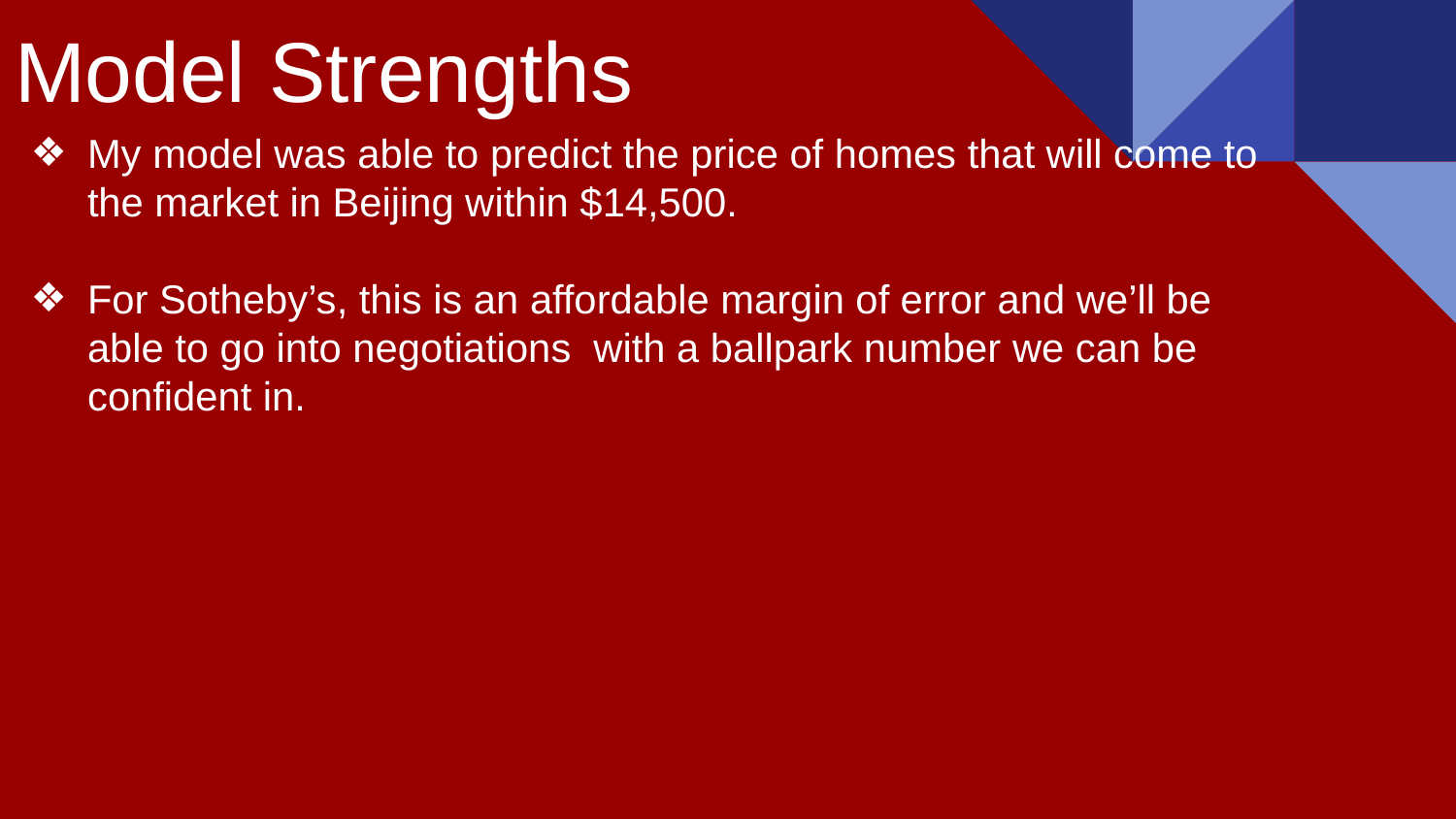

# Model Strengths
My model was able to predict the price of homes that will come to the market in Beijing within $14,500.

For Sotheby’s, this is an affordable margin of error and we’ll be able to go into negotiations  with a ballpark number we can be confident in.